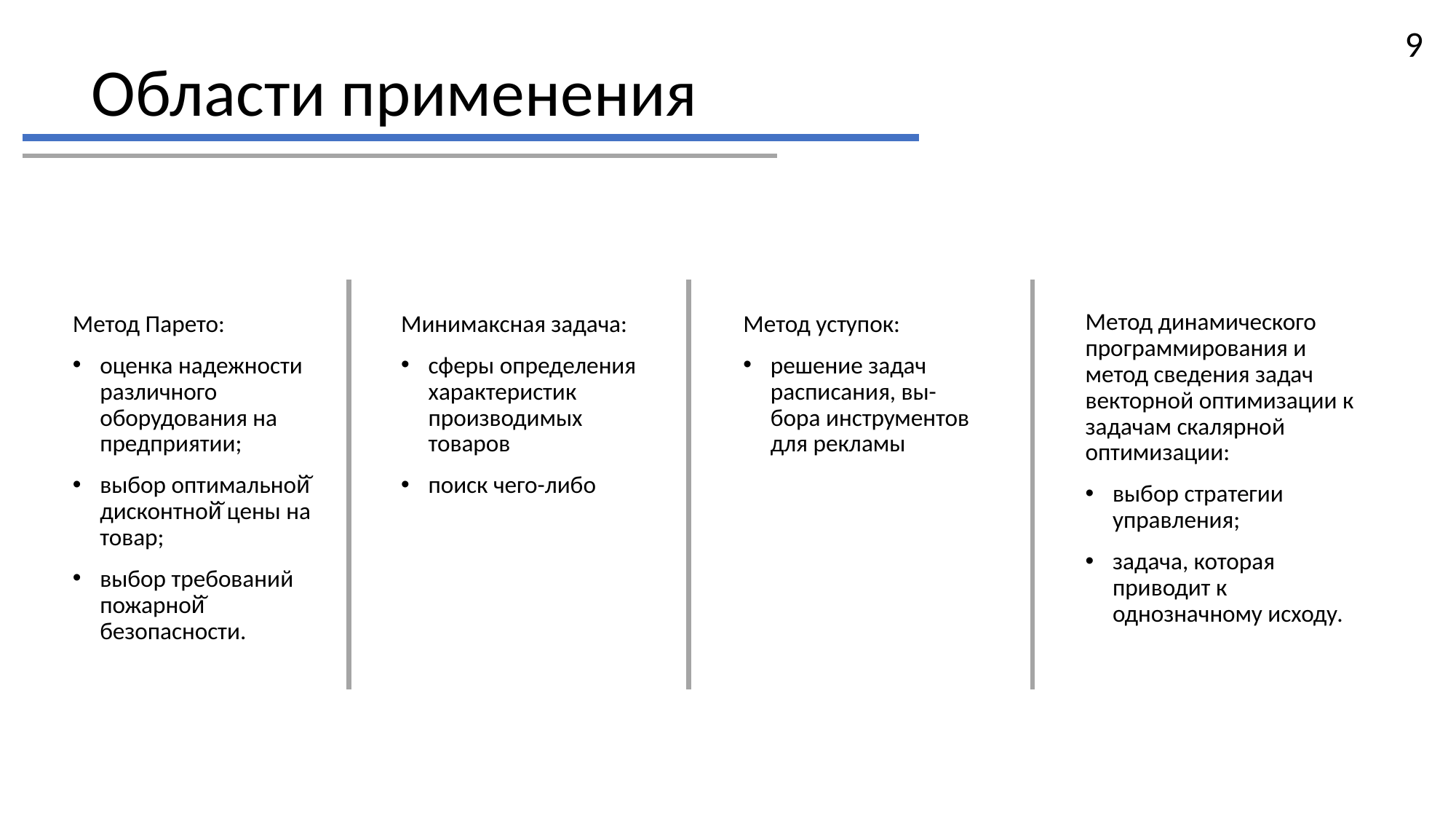

# Области применения
9
Метод динамического программирования и метод сведения задач векторной оптимизации к задачам скалярной оптимизации:
выбор стратегии управления;
задача, которая приводит к однозначному исходу.
Метод Парето:
оценка надежности различного оборудования на предприятии;
выбор оптимальной̆ дисконтной̆ цены на товар;
выбор требований пожарной̆ безопасности.
Минимаксная задача:
сферы определения характеристик производимых товаров
поиск чего-либо
Метод уступок:
решение задач расписания, вы- бора инструментов для рекламы